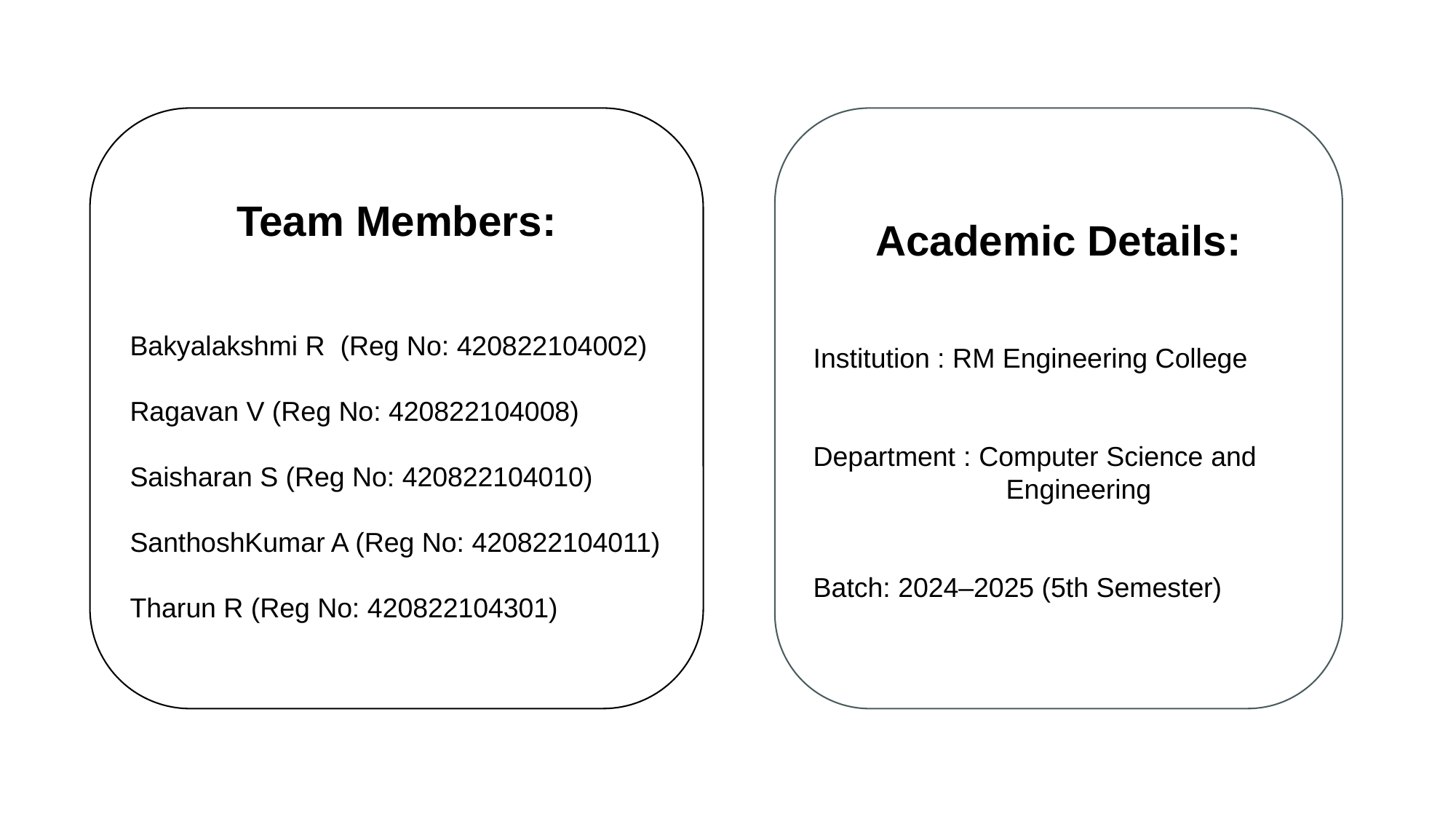

Team Members:

Bakyalakshmi R  (Reg No: 420822104002)

Ragavan V (Reg No: 420822104008)

Saisharan S (Reg No: 420822104010)

SanthoshKumar A (Reg No: 420822104011)

Tharun R (Reg No: 420822104301)
Academic Details:

Institution : RM Engineering College

Department : Computer Science and         	           Engineering

Batch: 2024–2025 (5th Semester)